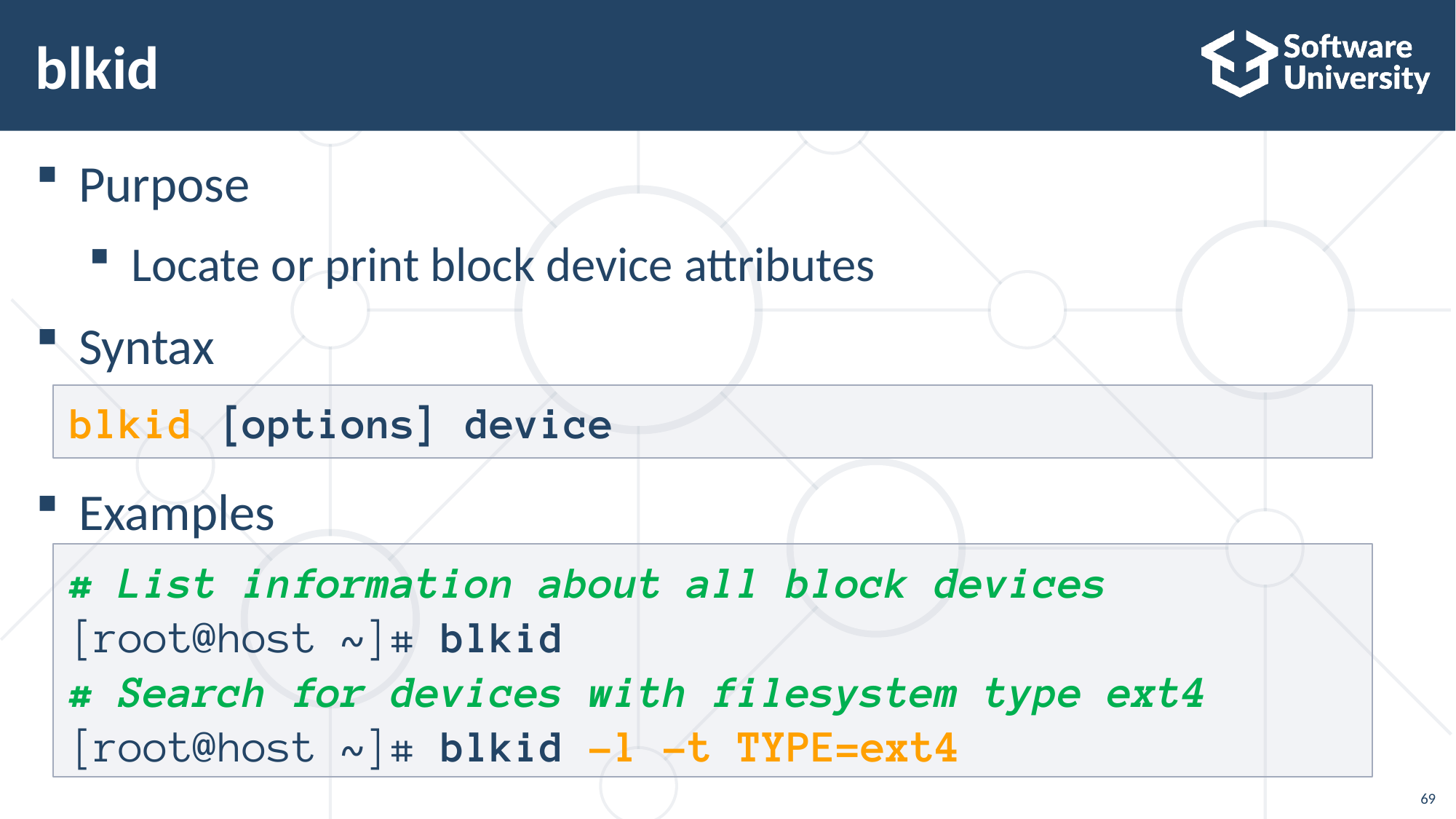

# blkid
Purpose
Locate or print block device attributes
Syntax

Examples

blkid [options] device
# List information about all block devices
[root@host ~]# blkid
# Search for devices with filesystem type ext4
[root@host ~]# blkid -l -t TYPE=ext4
69